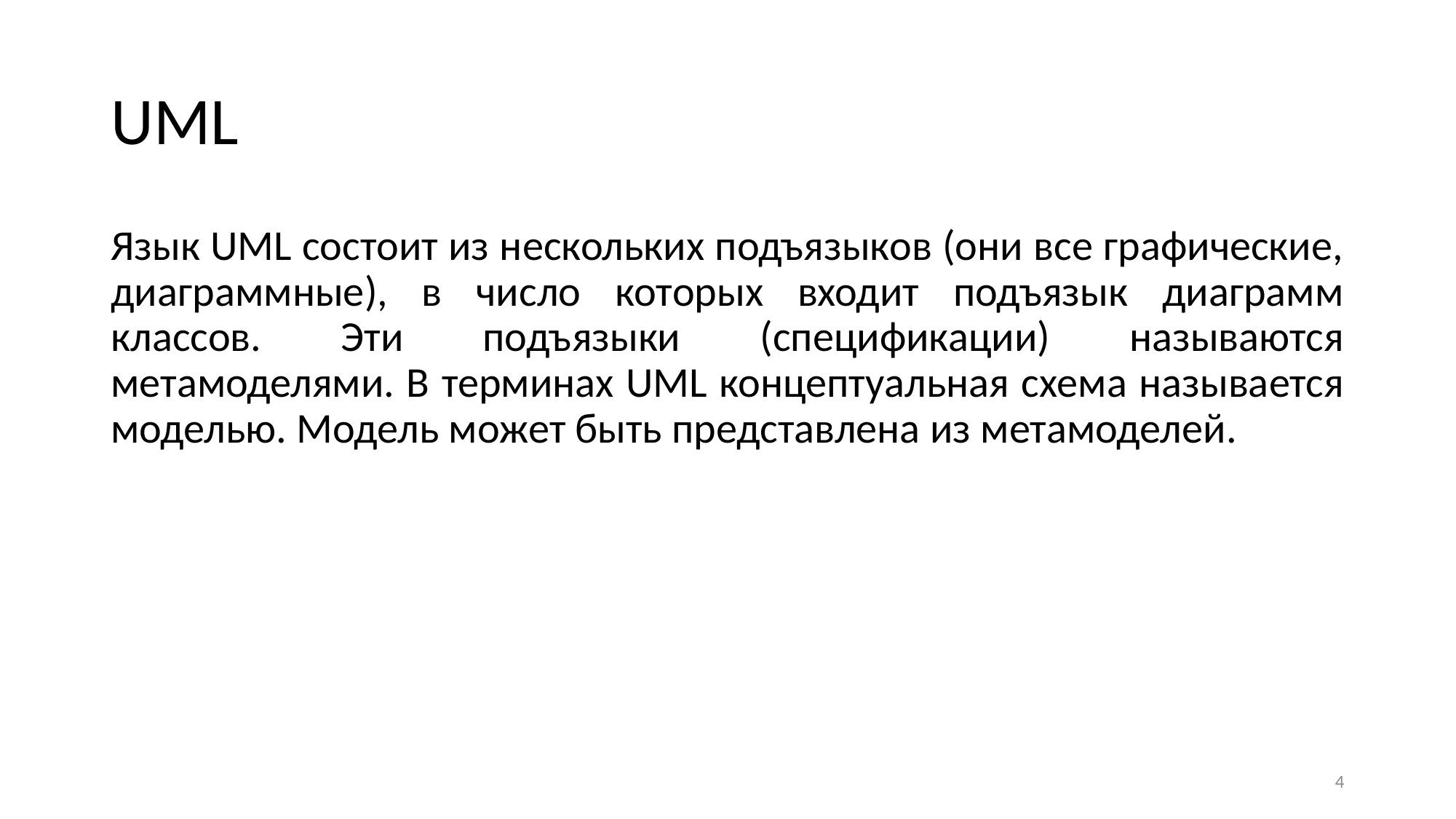

# UML
Язык UML состоит из нескольких подъязыков (они все графические, диаграммные), в число которых входит подъязык диаграмм классов. Эти подъязыки (спецификации) называются метамоделями. В терминах UML концептуальная схема называется моделью. Модель может быть представлена из метамоделей.

4